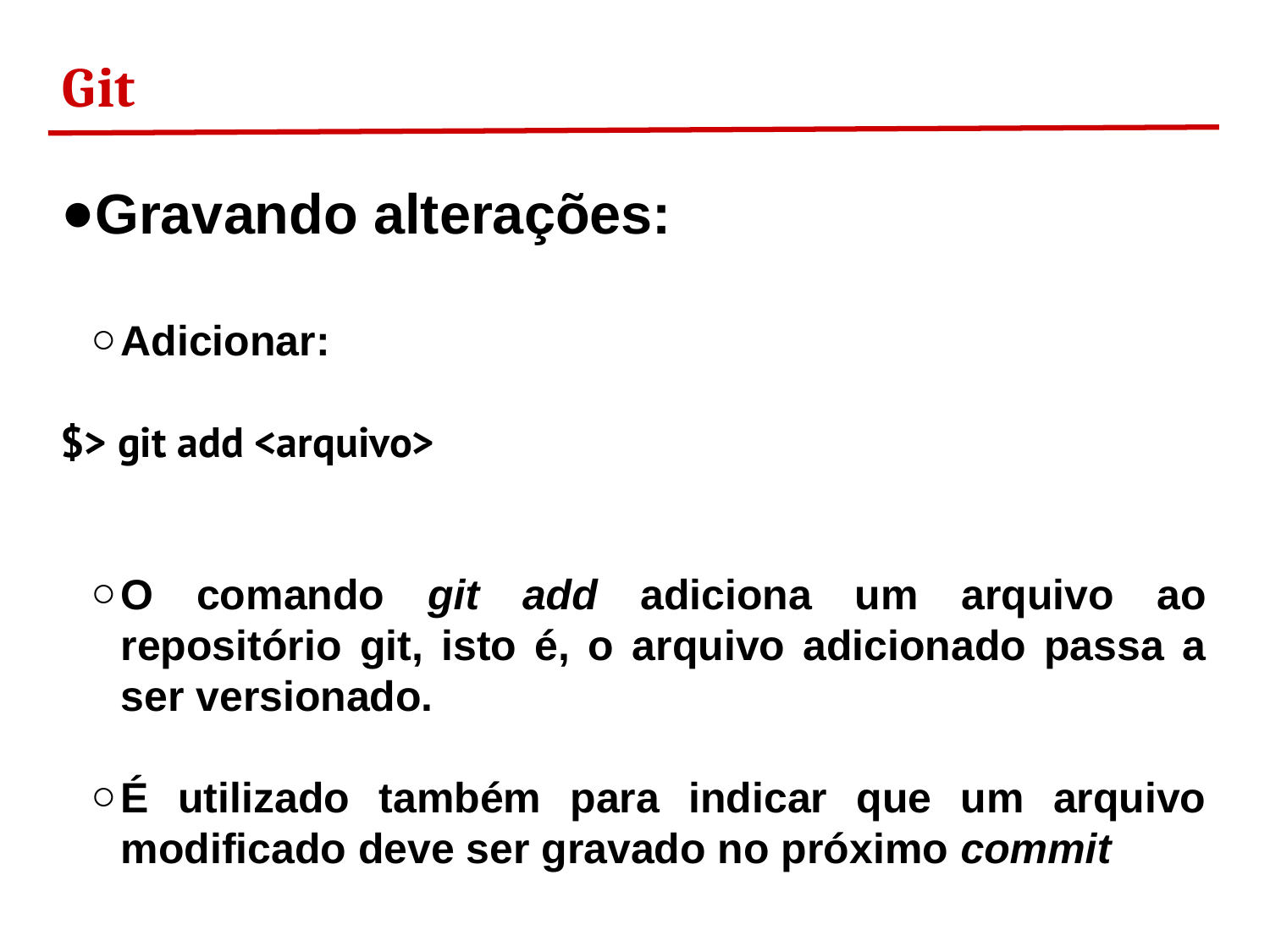

Git

Gravando alterações:

Adicionar:

$> git add <arquivo>

O comando git add adiciona um arquivo ao repositório git, isto é, o arquivo adicionado passa a ser versionado.

É utilizado também para indicar que um arquivo modificado deve ser gravado no próximo commit